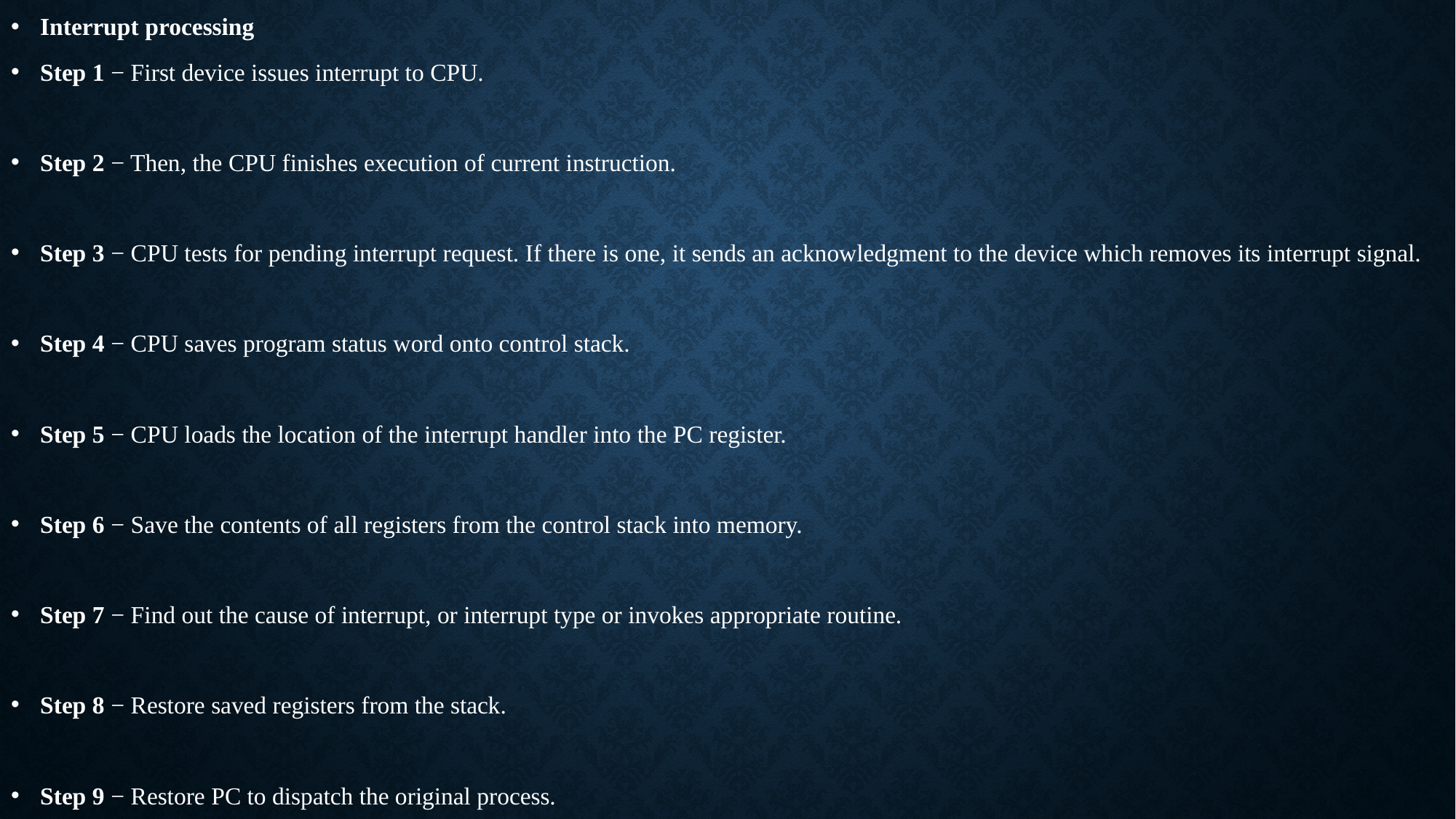

Interrupt processing
Step 1 − First device issues interrupt to CPU.

Step 2 − Then, the CPU finishes execution of current instruction.

Step 3 − CPU tests for pending interrupt request. If there is one, it sends an acknowledgment to the device which removes its interrupt signal.

Step 4 − CPU saves program status word onto control stack.

Step 5 − CPU loads the location of the interrupt handler into the PC register.

Step 6 − Save the contents of all registers from the control stack into memory.

Step 7 − Find out the cause of interrupt, or interrupt type or invokes appropriate routine.

Step 8 − Restore saved registers from the stack.

Step 9 − Restore PC to dispatch the original process.